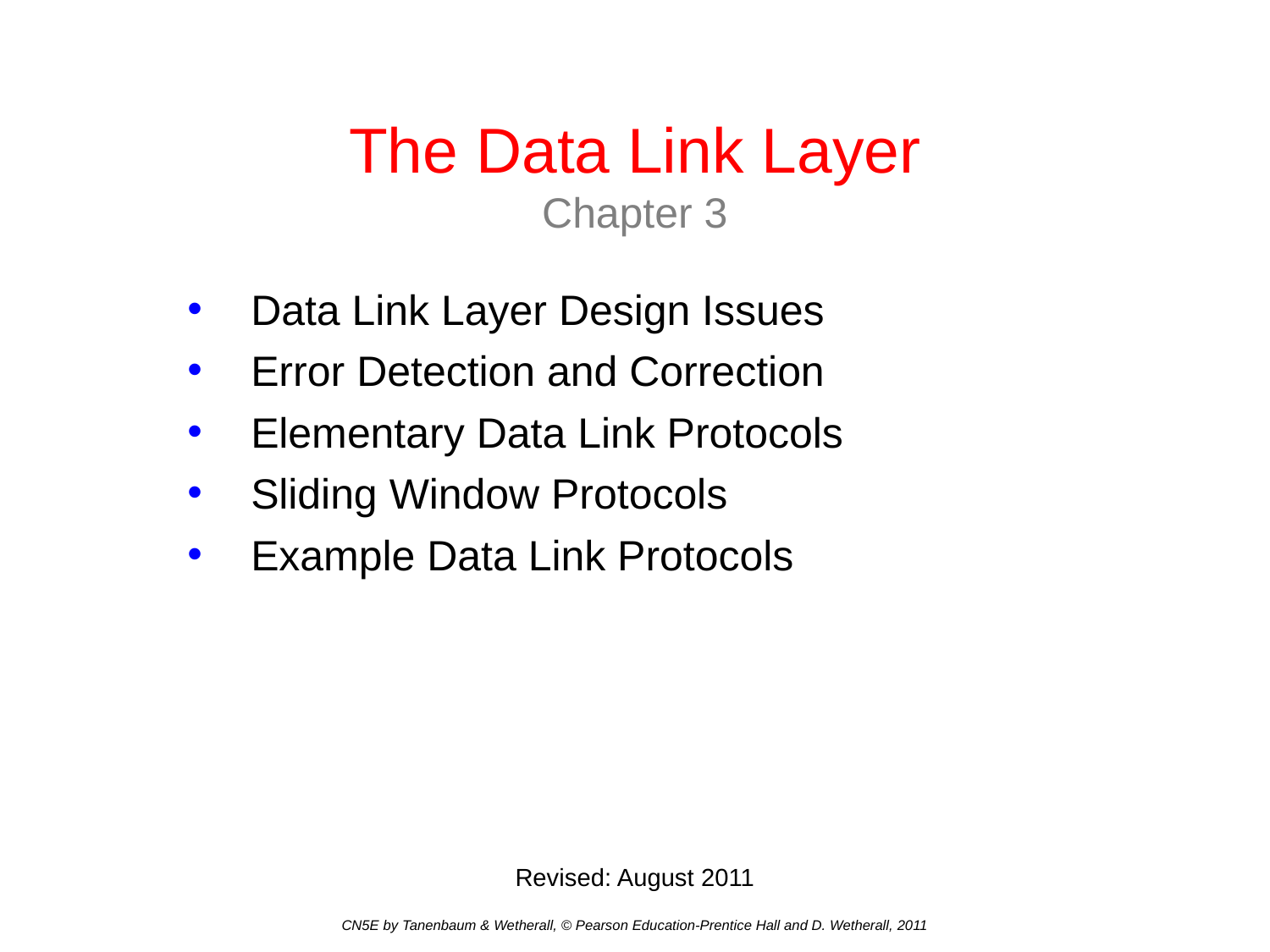

# The Data Link Layer Chapter 3
Data Link Layer Design Issues
Error Detection and Correction
Elementary Data Link Protocols
Sliding Window Protocols
Example Data Link Protocols
Revised: August 2011
CN5E by Tanenbaum & Wetherall, © Pearson Education-Prentice Hall and D. Wetherall, 2011